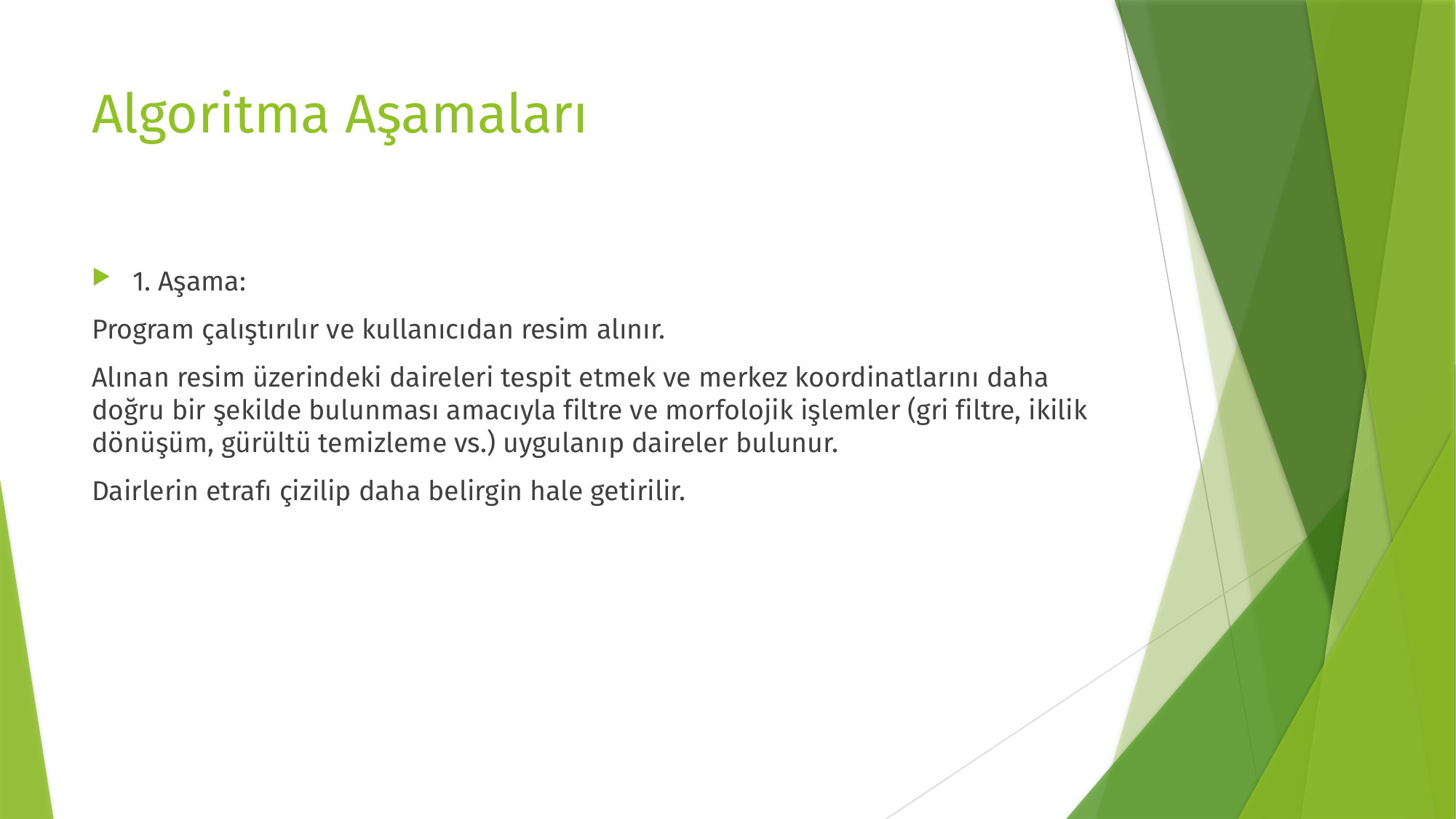

# Algoritma Aşamaları
1. Aşama:
Program çalıştırılır ve kullanıcıdan resim alınır.
Alınan resim üzerindeki daireleri tespit etmek ve merkez koordinatlarını daha doğru bir şekilde bulunması amacıyla filtre ve morfolojik işlemler (gri filtre, ikilik dönüşüm, gürültü temizleme vs.) uygulanıp daireler bulunur.
Dairlerin etrafı çizilip daha belirgin hale getirilir.